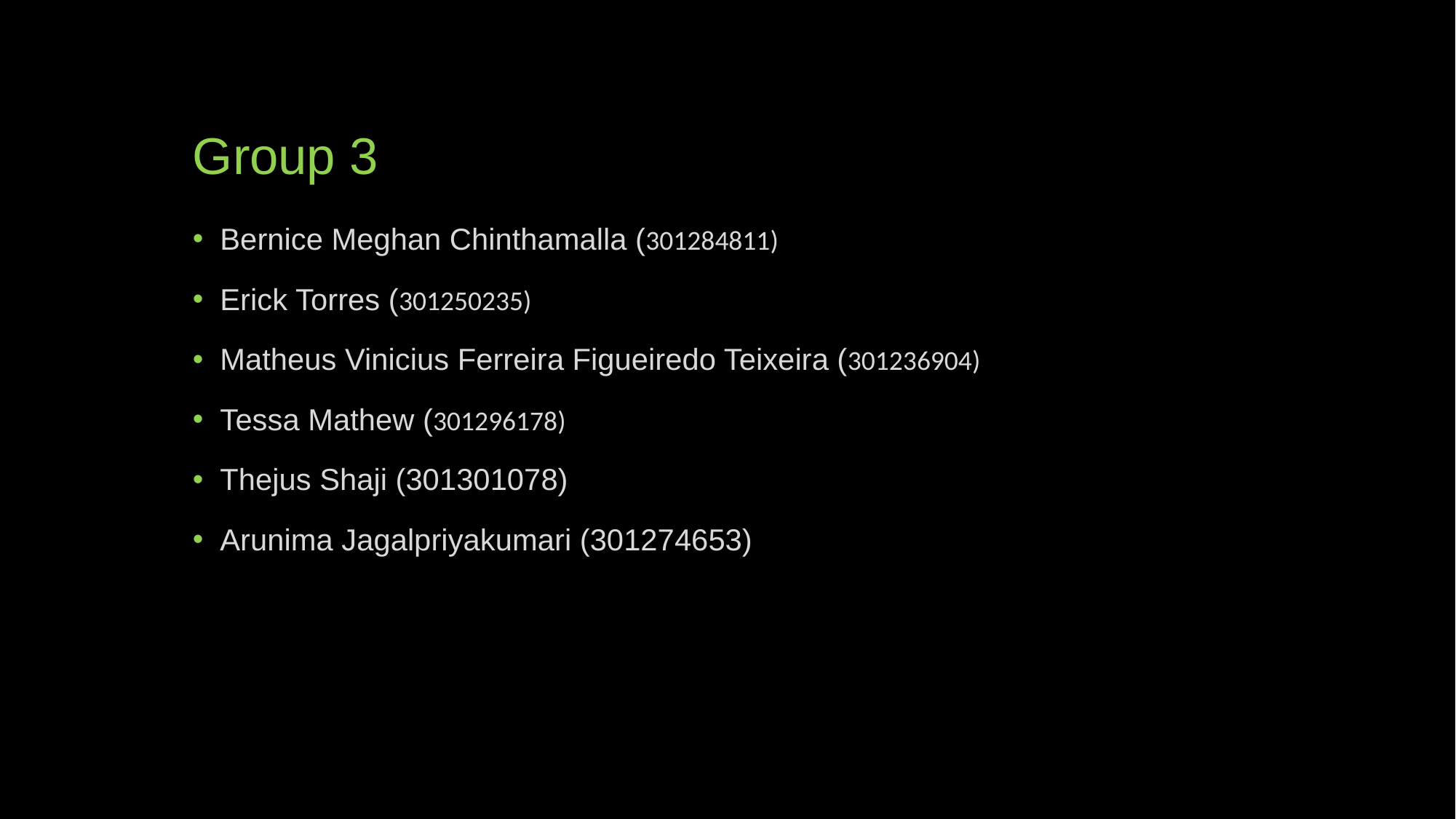

# Group 3
Bernice Meghan Chinthamalla (301284811)
Erick Torres (301250235)
Matheus Vinicius Ferreira Figueiredo Teixeira (301236904)
Tessa Mathew (301296178)
Thejus Shaji (301301078)
Arunima Jagalpriyakumari (301274653)